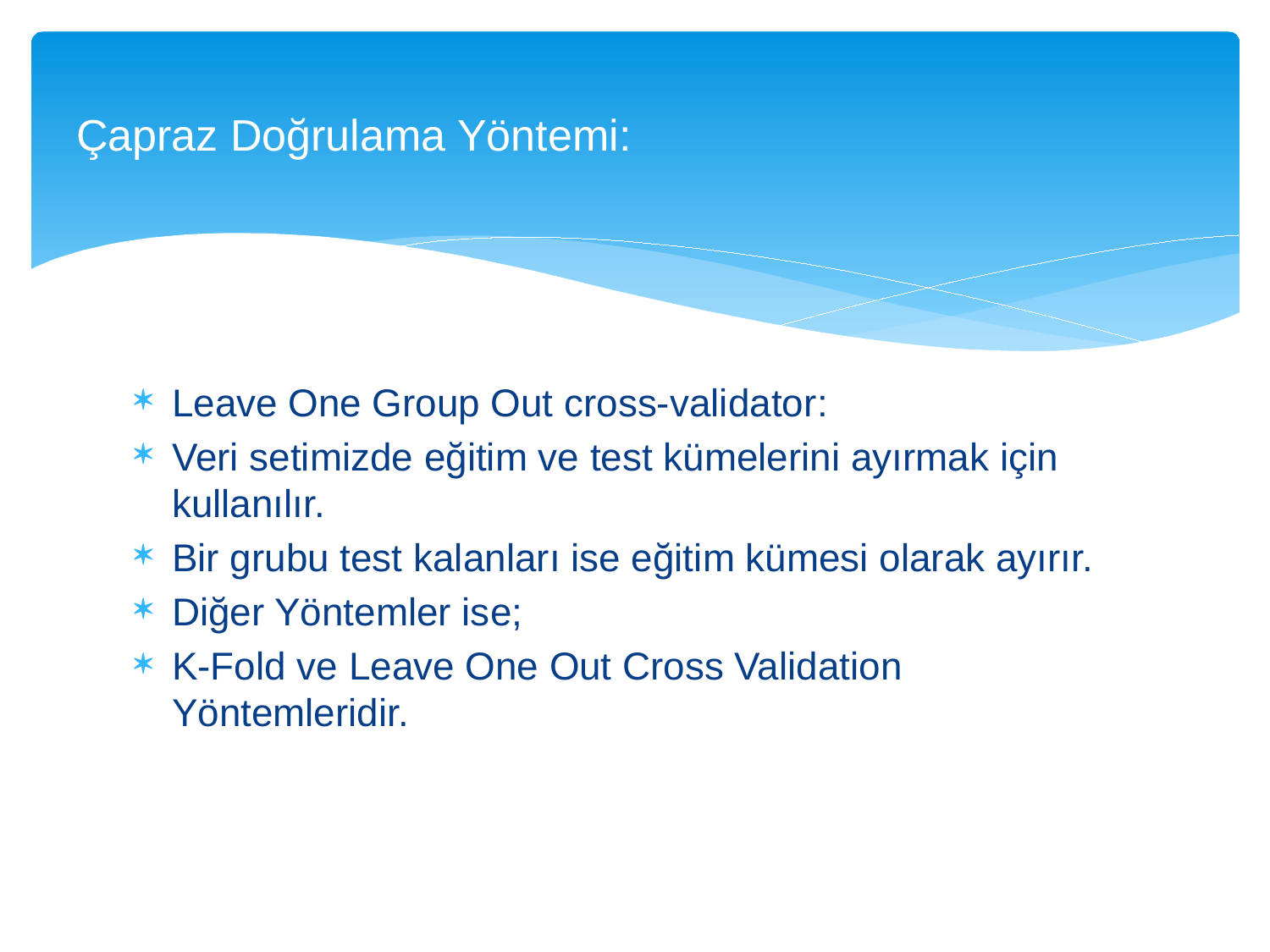

# Çapraz Doğrulama Yöntemi:
Leave One Group Out cross-validator:
Veri setimizde eğitim ve test kümelerini ayırmak için kullanılır.
Bir grubu test kalanları ise eğitim kümesi olarak ayırır.
Diğer Yöntemler ise;
K-Fold ve Leave One Out Cross Validation Yöntemleridir.